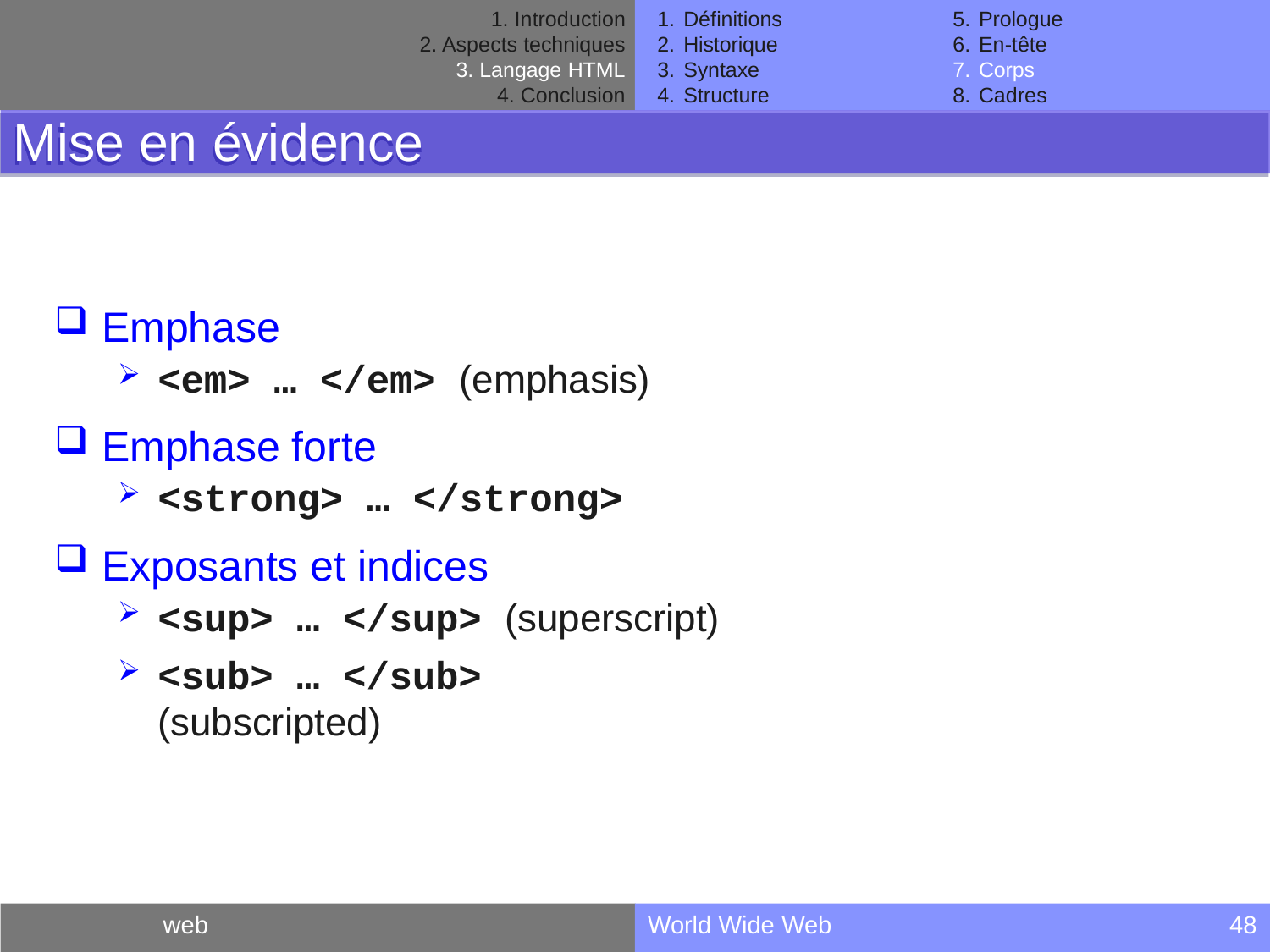

Introduction
Aspects techniques
Langage HTML
Conclusion
Définitions
Historique
Syntaxe
Structure
Prologue
En-tête
Corps
Cadres

Mise en évidence

Emphase
<em> … </em> (emphasis)
Emphase forte
<strong> … </strong>
Exposants et indices
<sup> … </sup> (superscript)
<sub> … </sub> (subscripted)

web
World Wide Web
48